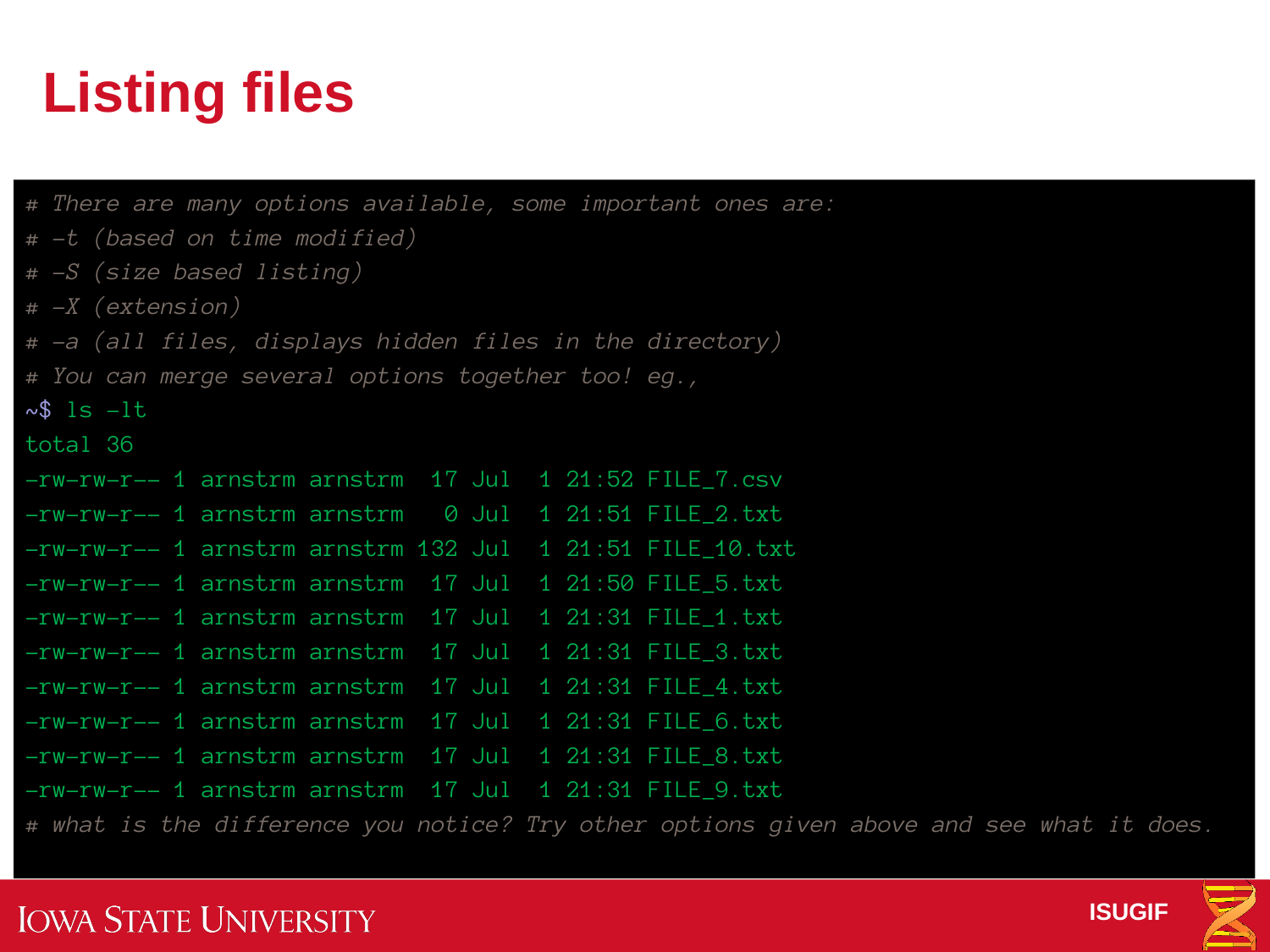

# Listing files
# There are many options available, some important ones are:
# -t (based on time modified)
# -S (size based listing)
# -X (extension)
# -a (all files, displays hidden files in the directory)
# You can merge several options together too! eg.,
~$ ls –lt
total 36
-rw-rw-r-- 1 arnstrm arnstrm  17 Jul  1 21:52 FILE_7.csv
-rw-rw-r-- 1 arnstrm arnstrm   0 Jul  1 21:51 FILE_2.txt
-rw-rw-r-- 1 arnstrm arnstrm 132 Jul  1 21:51 FILE_10.txt
-rw-rw-r-- 1 arnstrm arnstrm  17 Jul  1 21:50 FILE_5.txt
-rw-rw-r-- 1 arnstrm arnstrm  17 Jul  1 21:31 FILE_1.txt
-rw-rw-r-- 1 arnstrm arnstrm  17 Jul  1 21:31 FILE_3.txt
-rw-rw-r-- 1 arnstrm arnstrm  17 Jul  1 21:31 FILE_4.txt
-rw-rw-r-- 1 arnstrm arnstrm  17 Jul  1 21:31 FILE_6.txt
-rw-rw-r-- 1 arnstrm arnstrm  17 Jul  1 21:31 FILE_8.txt
-rw-rw-r-- 1 arnstrm arnstrm  17 Jul  1 21:31 FILE_9.txt
# what is the difference you notice? Try other options given above and see what it does.